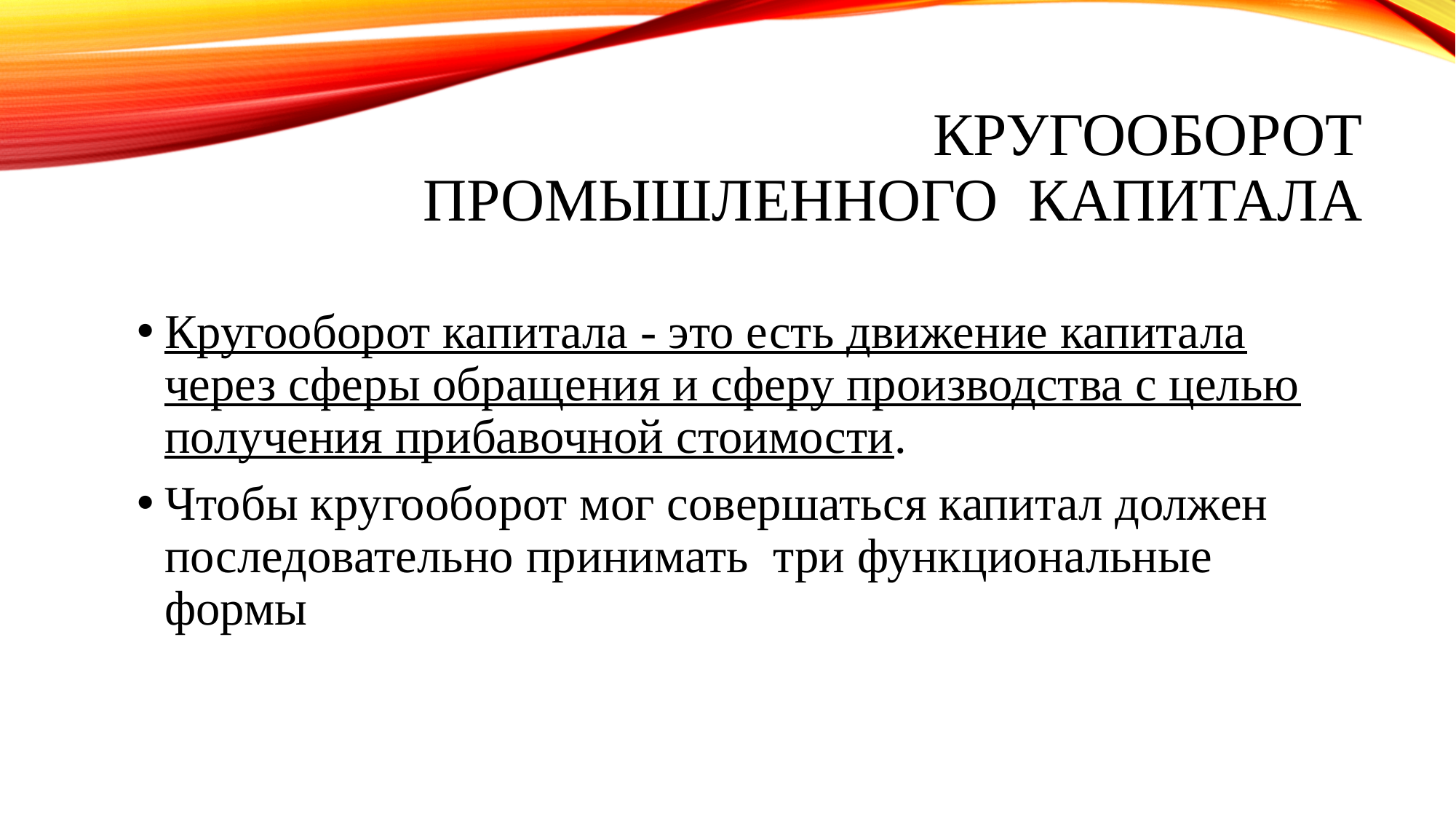

# Кругооборот промышленного  капитала

Кругооборот капитала - это есть движение капитала через сферы обращения и сферу производства с целью получения прибавочной стоимости.
Чтобы кругооборот мог совершаться капитал должен последовательно принимать  три функциональные формы